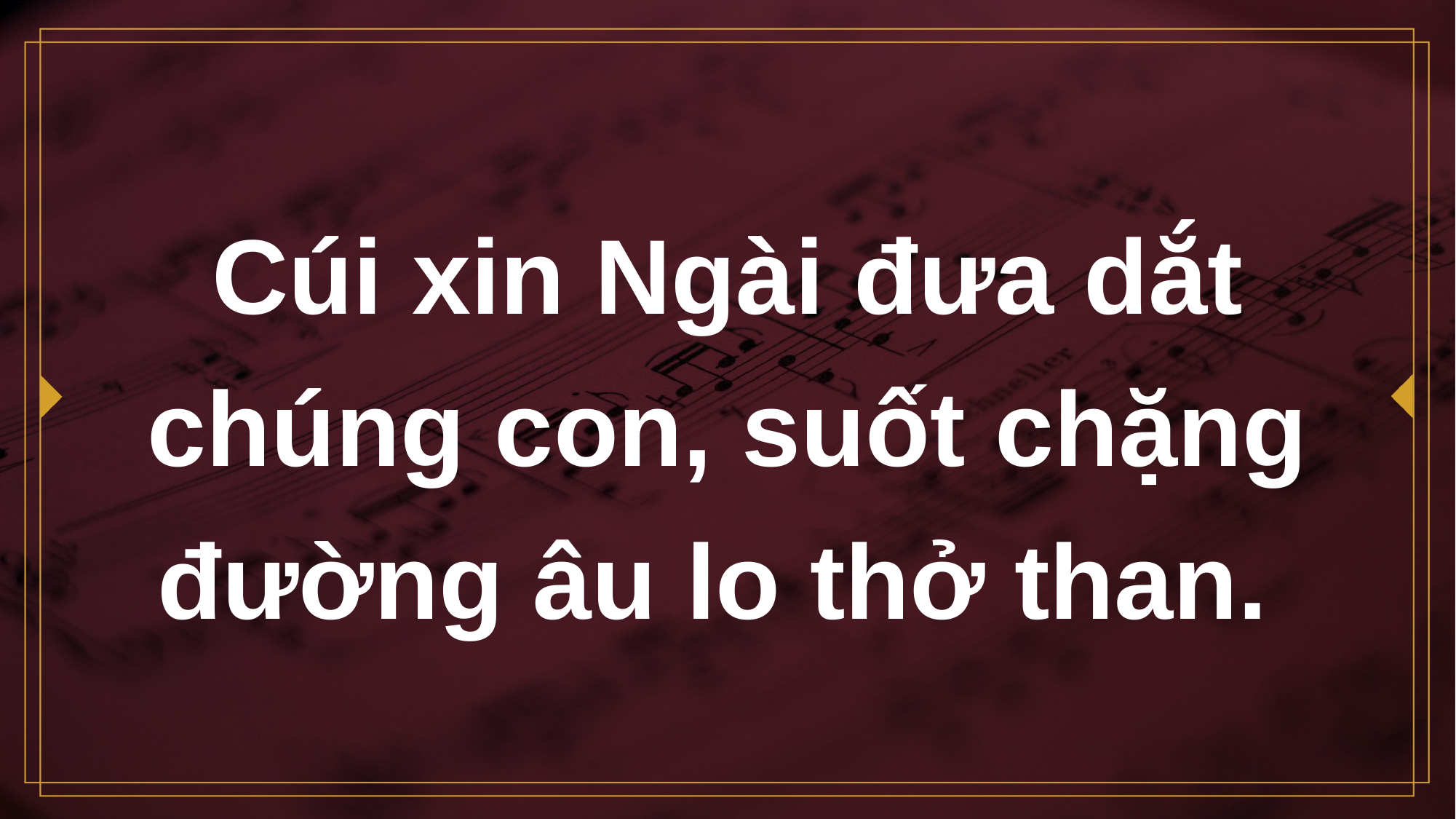

# Cúi xin Ngài đưa dắt chúng con, suốt chặng đường âu lo thở than.